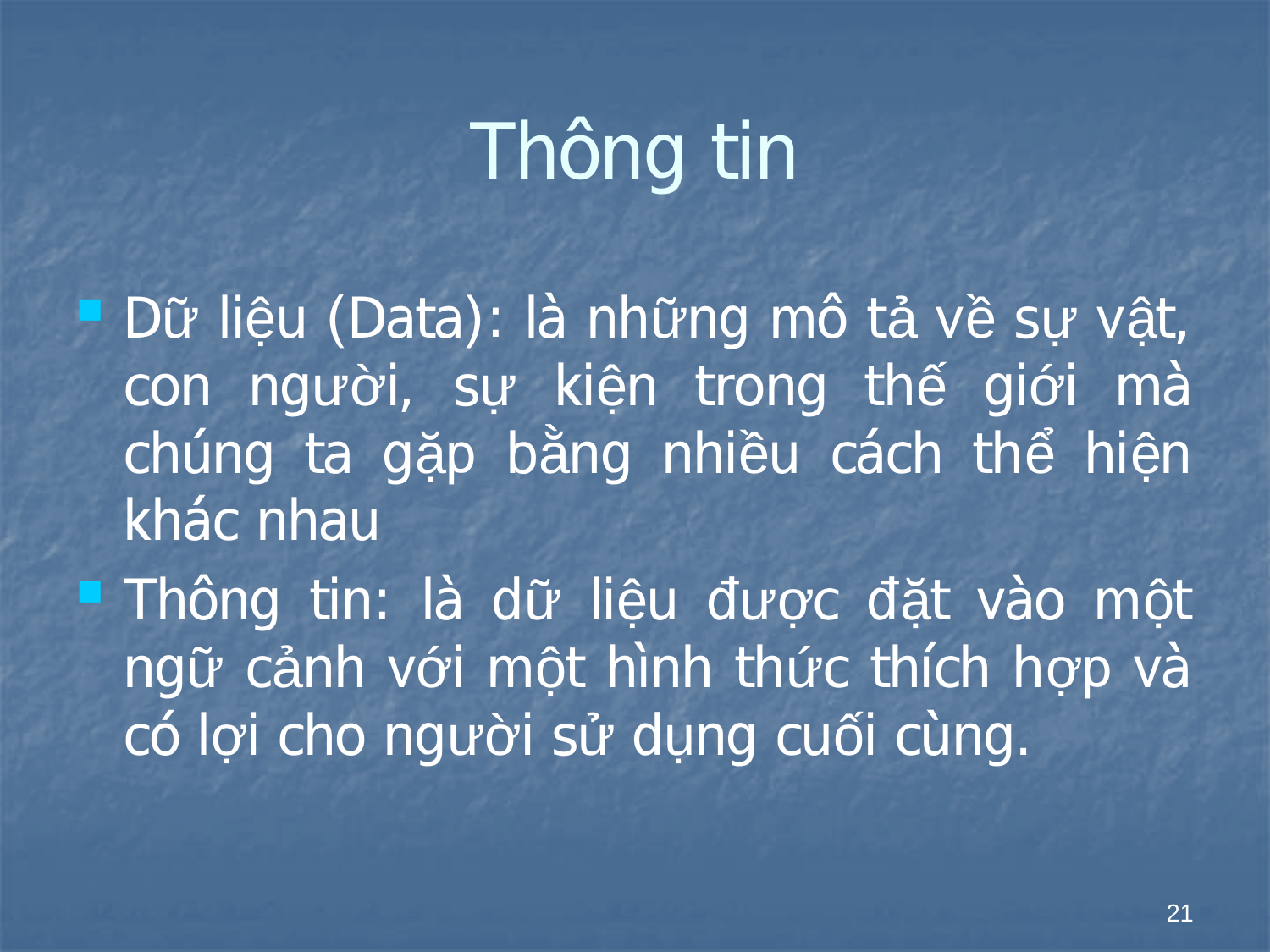

# Thông tin
Dữ liệu (Data): là những mô tả về sự vật, con người, sự kiện trong thế giới mà chúng ta gặp bằng nhiều cách thể hiện khác nhau
Thông tin: là dữ liệu được đặt vào một ngữ cảnh với một hình thức thích hợp và có lợi cho người sử dụng cuối cùng.
21